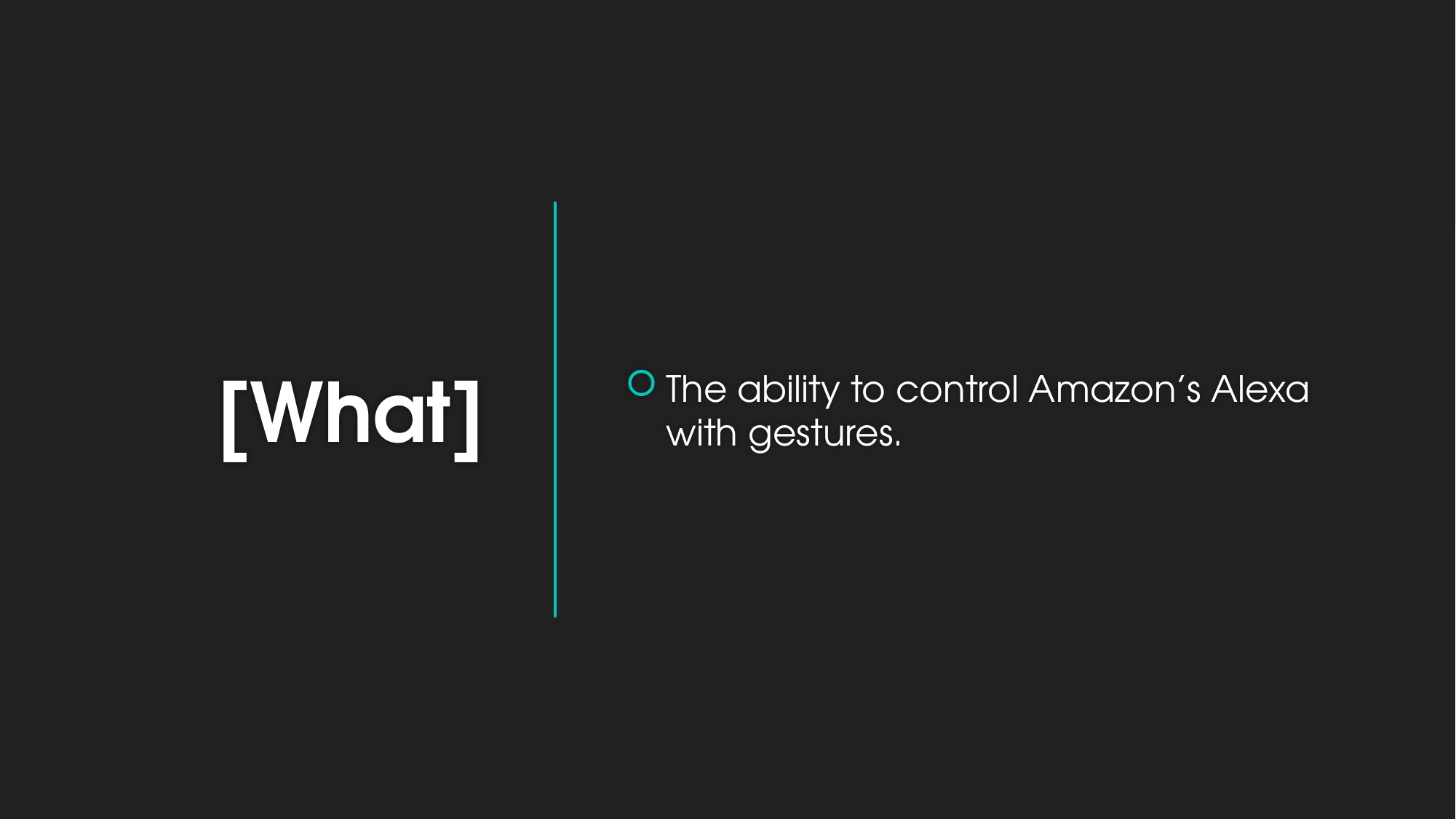

The ability to control Amazon’s Alexa with gestures.
# [What]